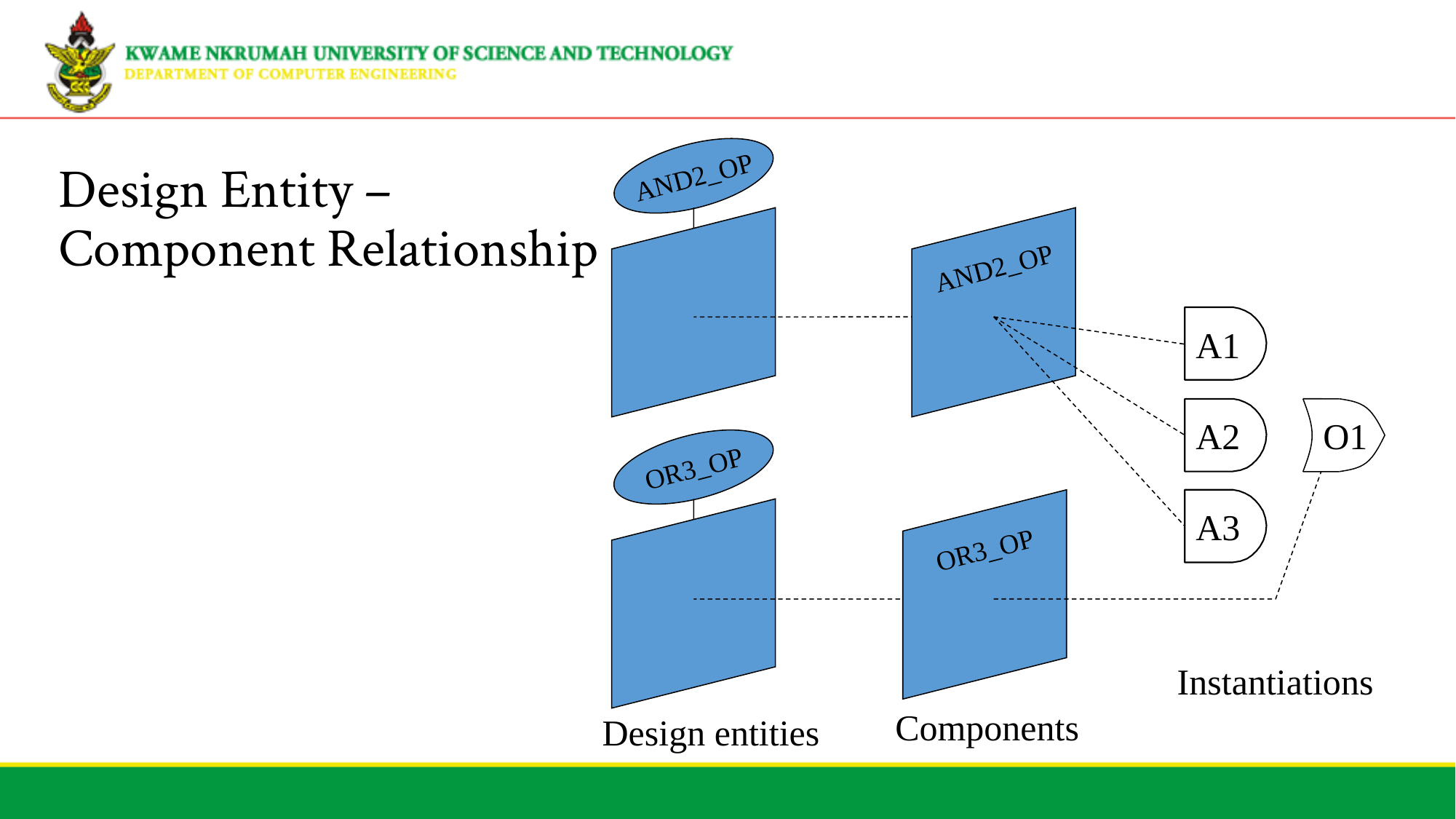

AND2_OP

# Design Entity – Component Relationship

AND2_OP

A1

A2
O1
OR3_OP

A3

OR3_OP

Instantiations
Components
Design entities